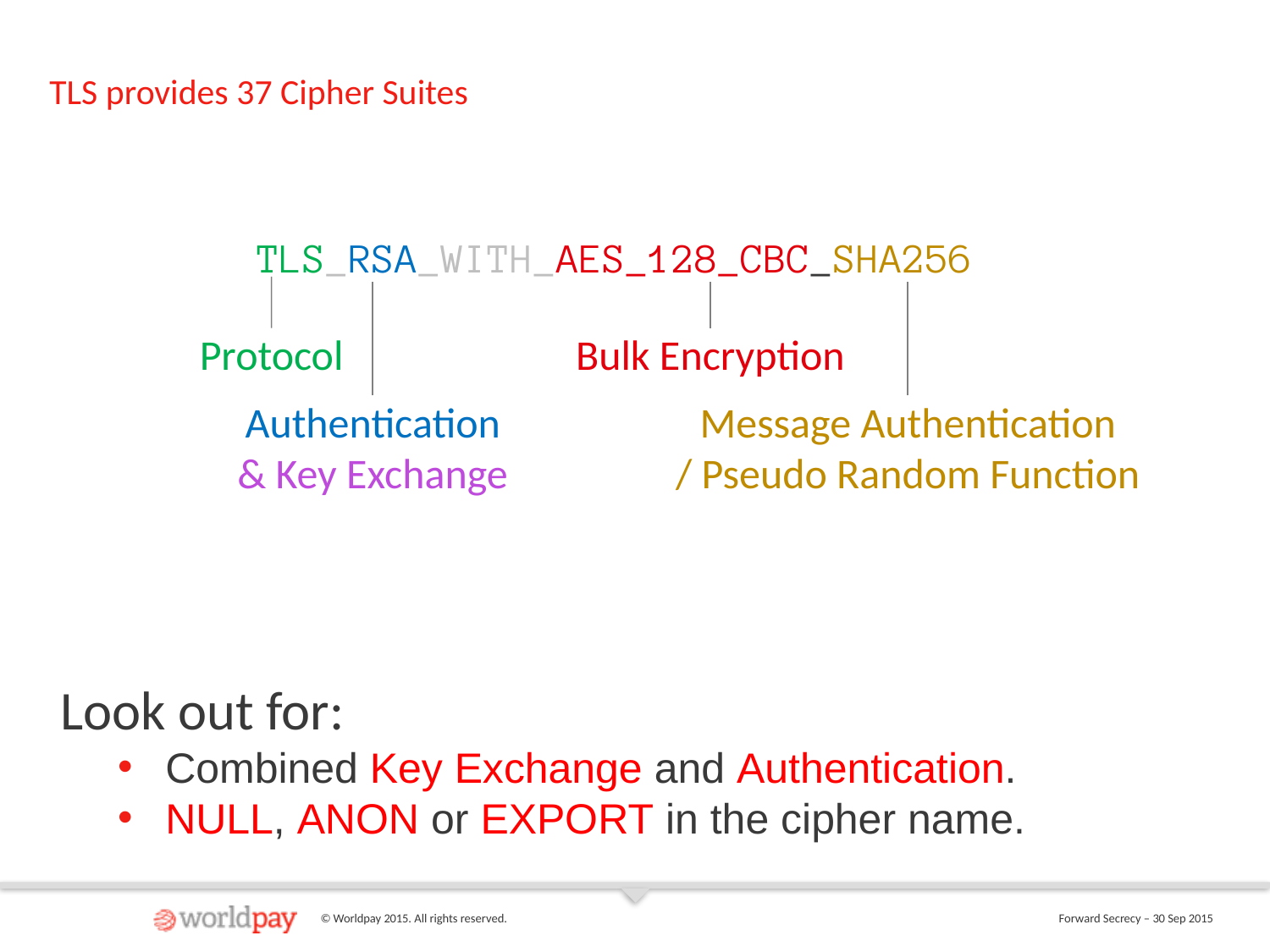

# TLS provides 37 Cipher Suites
TLS_RSA_WITH_AES_128_CBC_SHA256
Protocol
Bulk Encryption
Authentication & Key Exchange
Message Authentication
/ Pseudo Random Function
Look out for:
Combined Key Exchange and Authentication.
NULL, ANON or EXPORT in the cipher name.